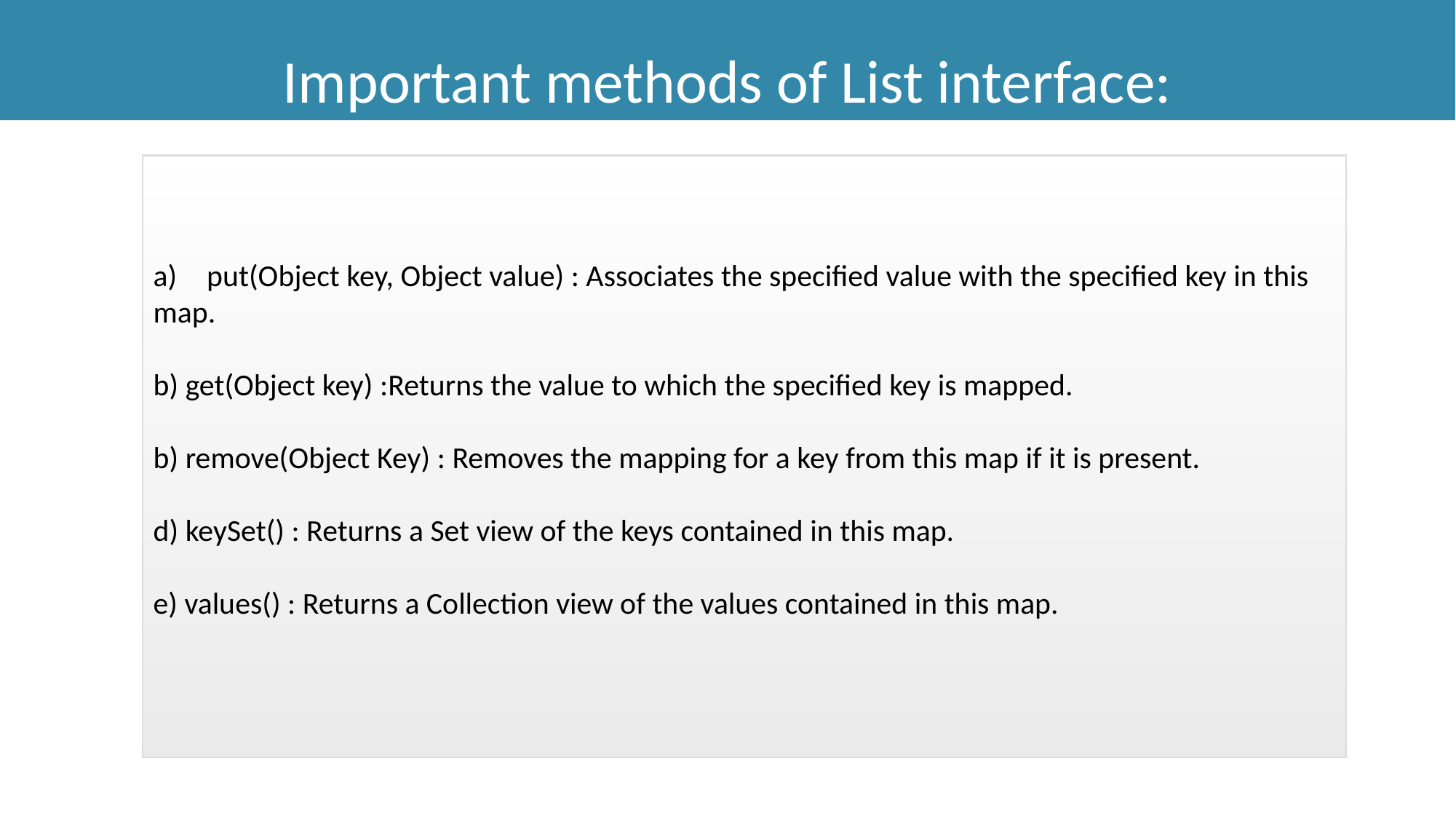

Important methods of List interface:

a) 	put(Object key, Object value) : Associates the specified value with the specified key in this map.

b) get(Object key) :Returns the value to which the specified key is mapped.

b) remove(Object Key) : Removes the mapping for a key from this map if it is present.

d) keySet() : Returns a Set view of the keys contained in this map.

e) values() : Returns a Collection view of the values contained in this map.